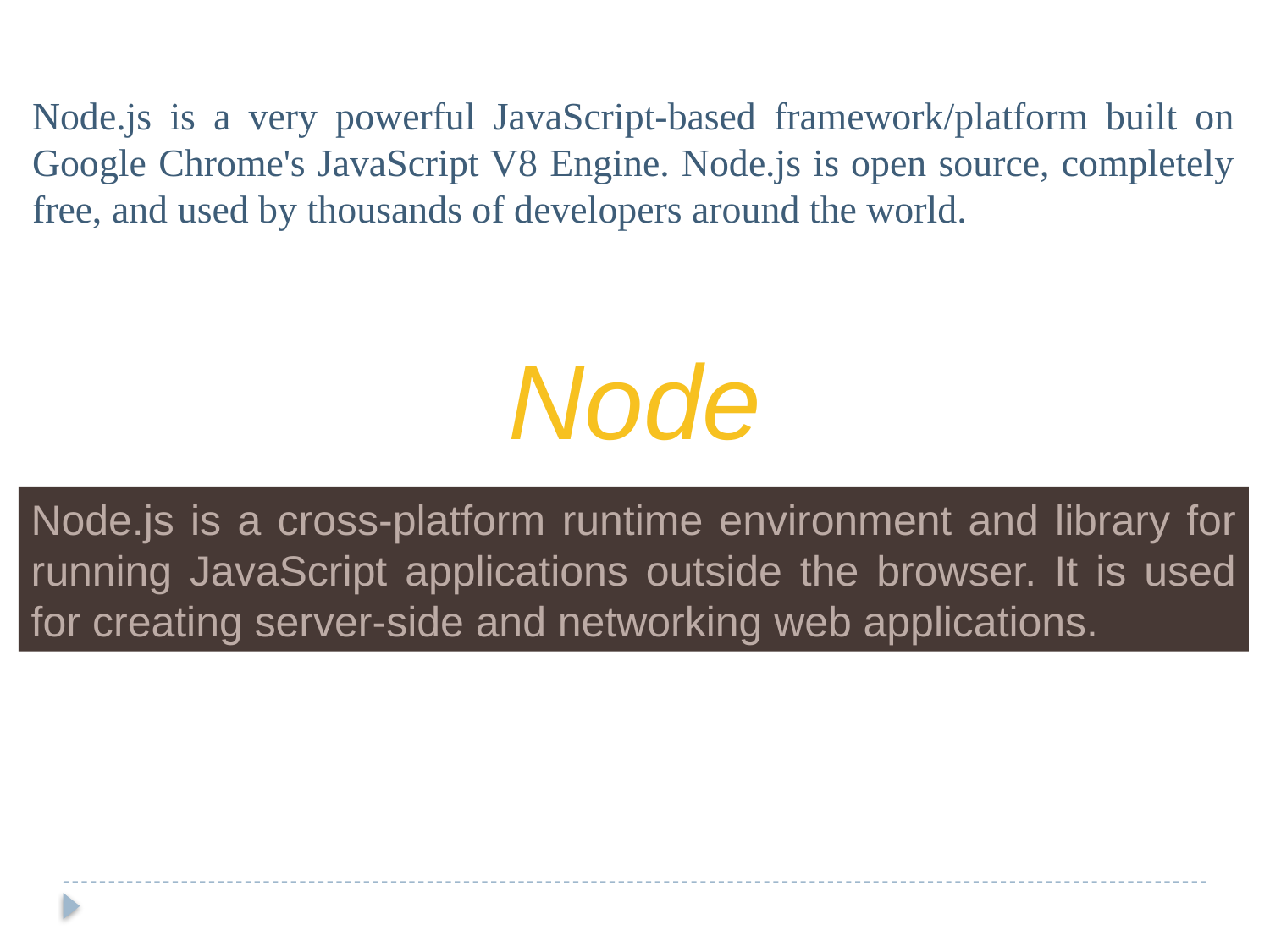

Node.js is a very powerful JavaScript-based framework/platform built on Google Chrome's JavaScript V8 Engine. Node.js is open source, completely free, and used by thousands of developers around the world.
Node
Node.js is a cross-platform runtime environment and library for running JavaScript applications outside the browser. It is used for creating server-side and networking web applications.